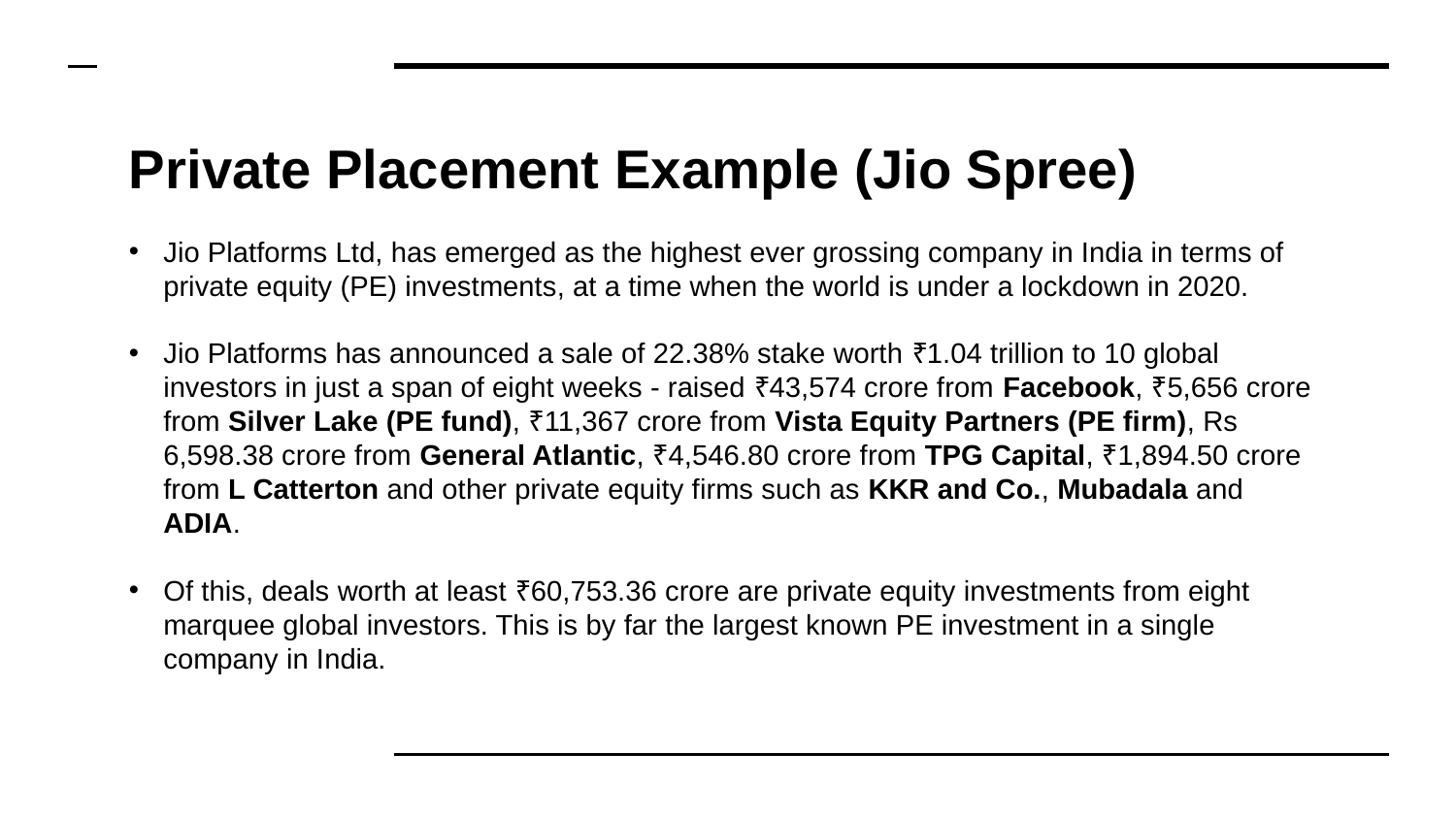

Private Placement Example (Jio Spree)

Jio Platforms Ltd, has emerged as the highest ever grossing company in India in terms of private equity (PE) investments, at a time when the world is under a lockdown in 2020.

Jio Platforms has announced a sale of 22.38% stake worth ₹1.04 trillion to 10 global investors in just a span of eight weeks - raised ₹43,574 crore from Facebook, ₹5,656 crore from Silver Lake (PE fund), ₹11,367 crore from Vista Equity Partners (PE firm), Rs 6,598.38 crore from General Atlantic, ₹4,546.80 crore from TPG Capital, ₹1,894.50 crore from L Catterton and other private equity firms such as KKR and Co., Mubadala and ADIA.

Of this, deals worth at least ₹60,753.36 crore are private equity investments from eight marquee global investors. This is by far the largest known PE investment in a single company in India.